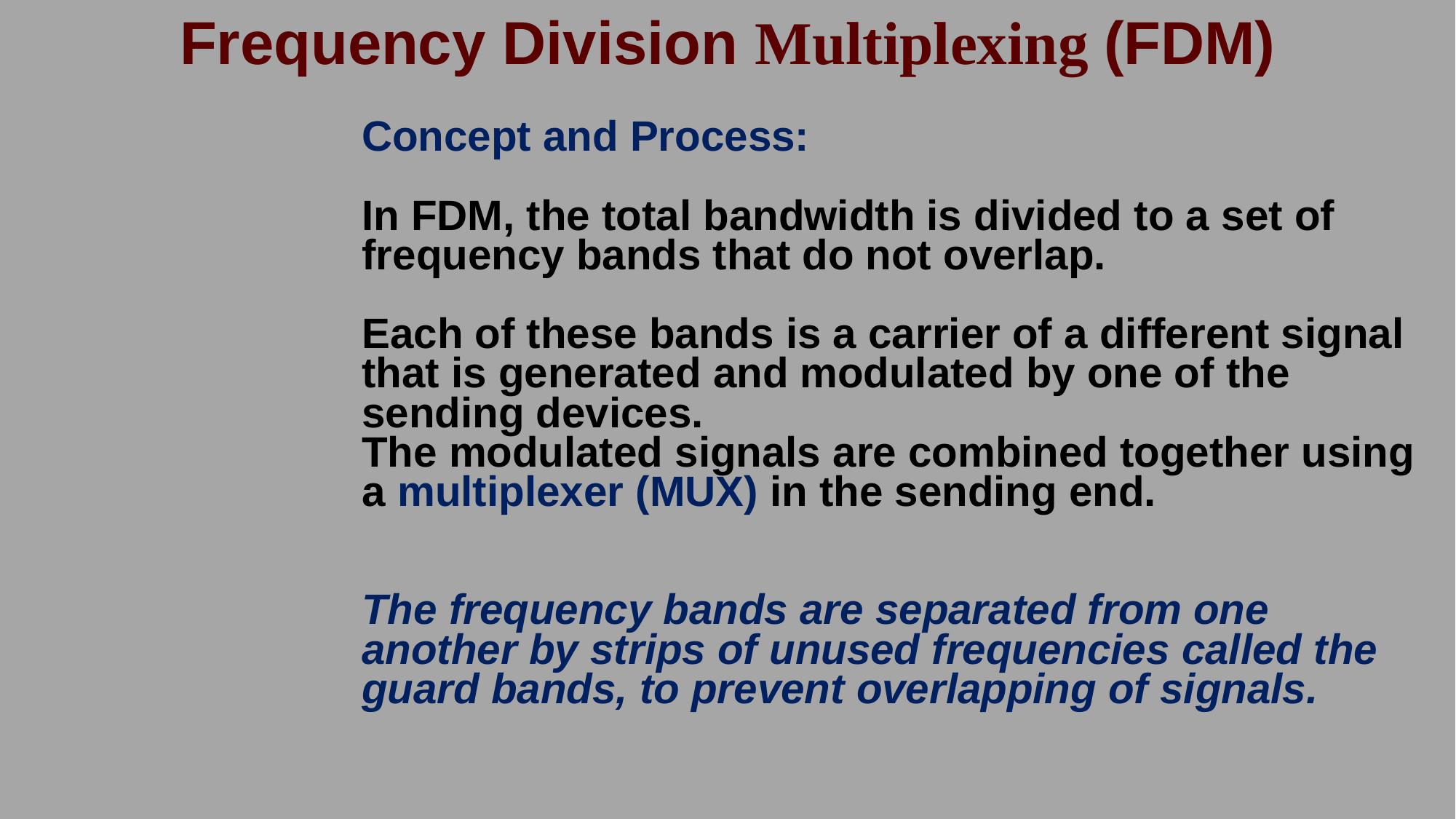

# Frequency Division Multiplexing (FDM)
Concept and Process:

In FDM, the total bandwidth is divided to a set of frequency bands that do not overlap.

Each of these bands is a carrier of a different signal that is generated and modulated by one of the sending devices.
The modulated signals are combined together using a multiplexer (MUX) in the sending end.

The frequency bands are separated from one another by strips of unused frequencies called the guard bands, to prevent overlapping of signals.